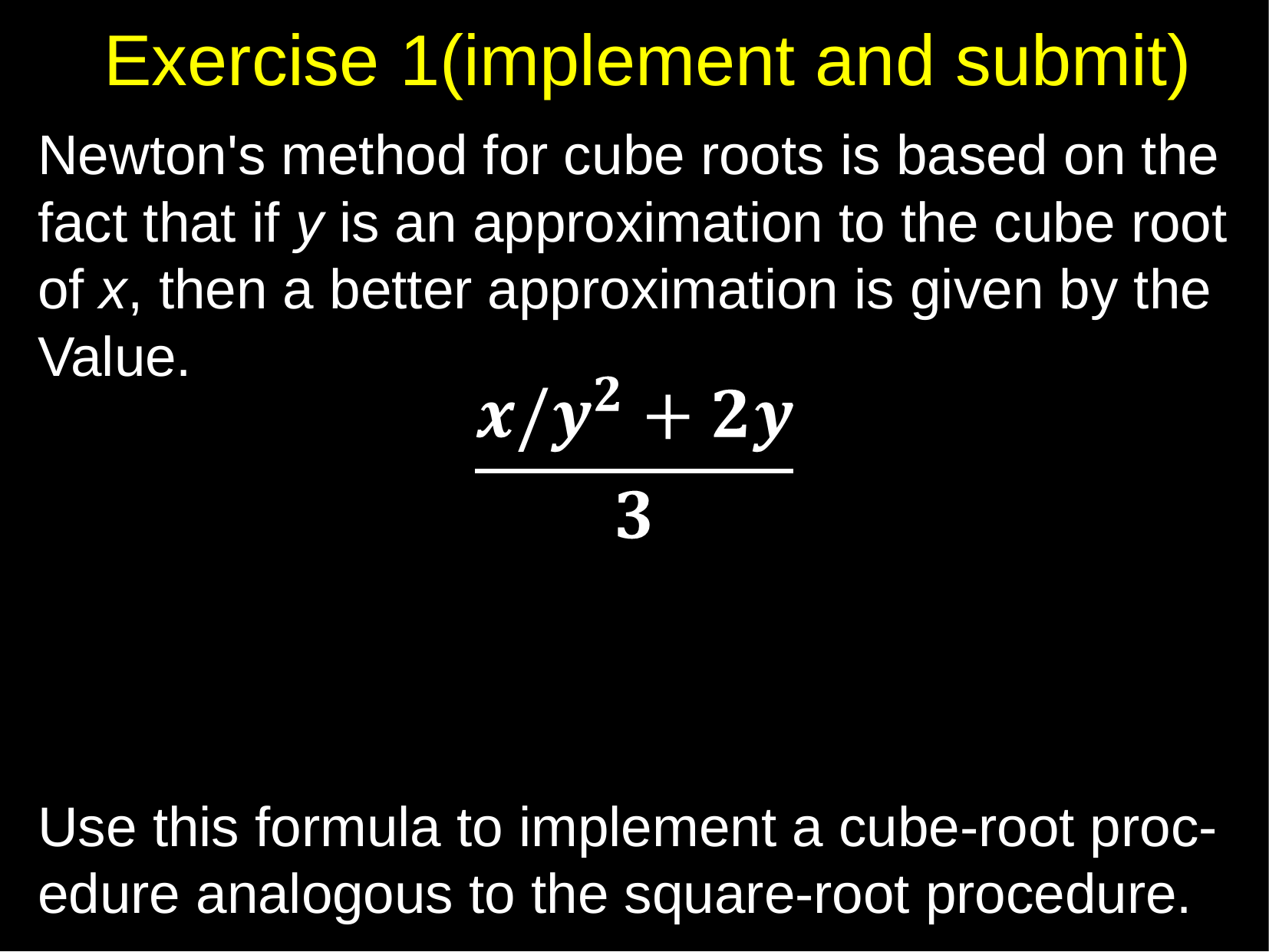

Exercise 1(implement and submit)
Newton's method for cube roots is based on the
fact that if y is an approximation to the cube root
of x, then a better approximation is given by the
Value.

Use this formula to implement a cube-root proc-
edure analogous to the square-root procedure.